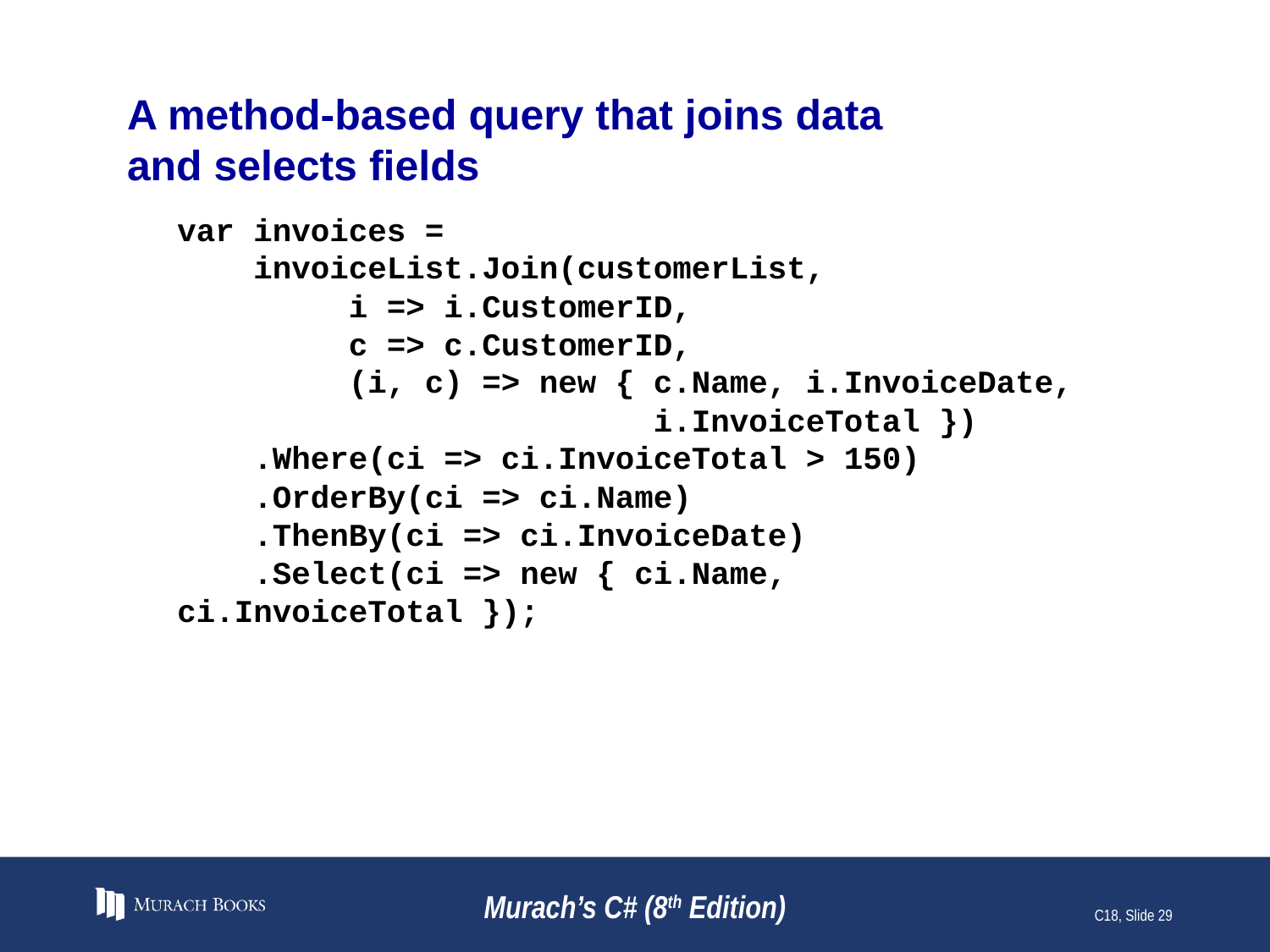

# A method-based query that joins data and selects fields
var invoices =
    invoiceList.Join(customerList,
         i => i.CustomerID,
         c => c.CustomerID,
         (i, c) => new { c.Name, i.InvoiceDate,
                         i.InvoiceTotal })
    .Where(ci => ci.InvoiceTotal > 150)
    .OrderBy(ci => ci.Name)
    .ThenBy(ci => ci.InvoiceDate)
    .Select(ci => new { ci.Name, ci.InvoiceTotal });

Murach’s C# (8th Edition)

C18, Slide 29